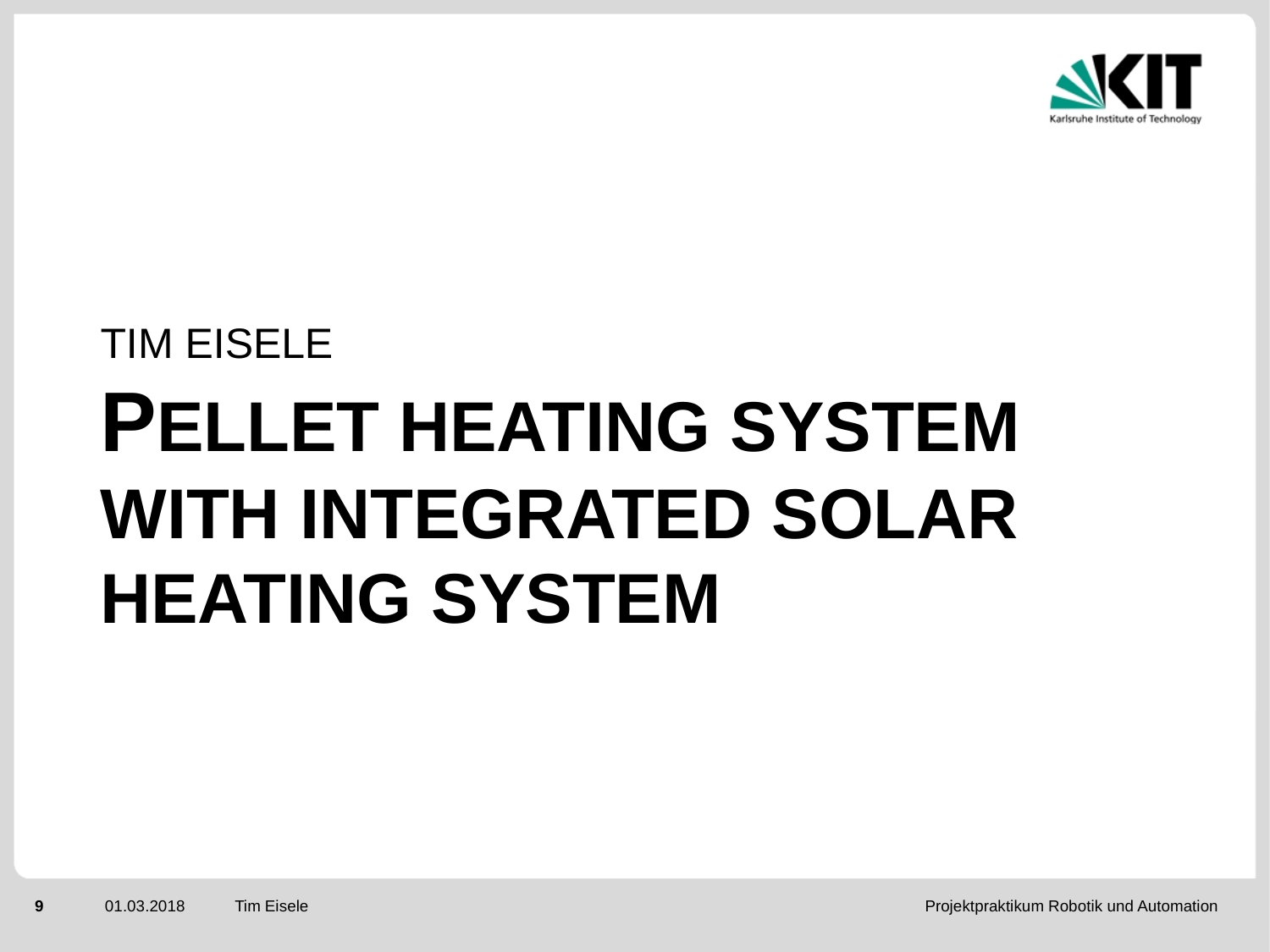

TIM EISELE
# PELLET heating system with integrated solar heating system
Tim Eisele